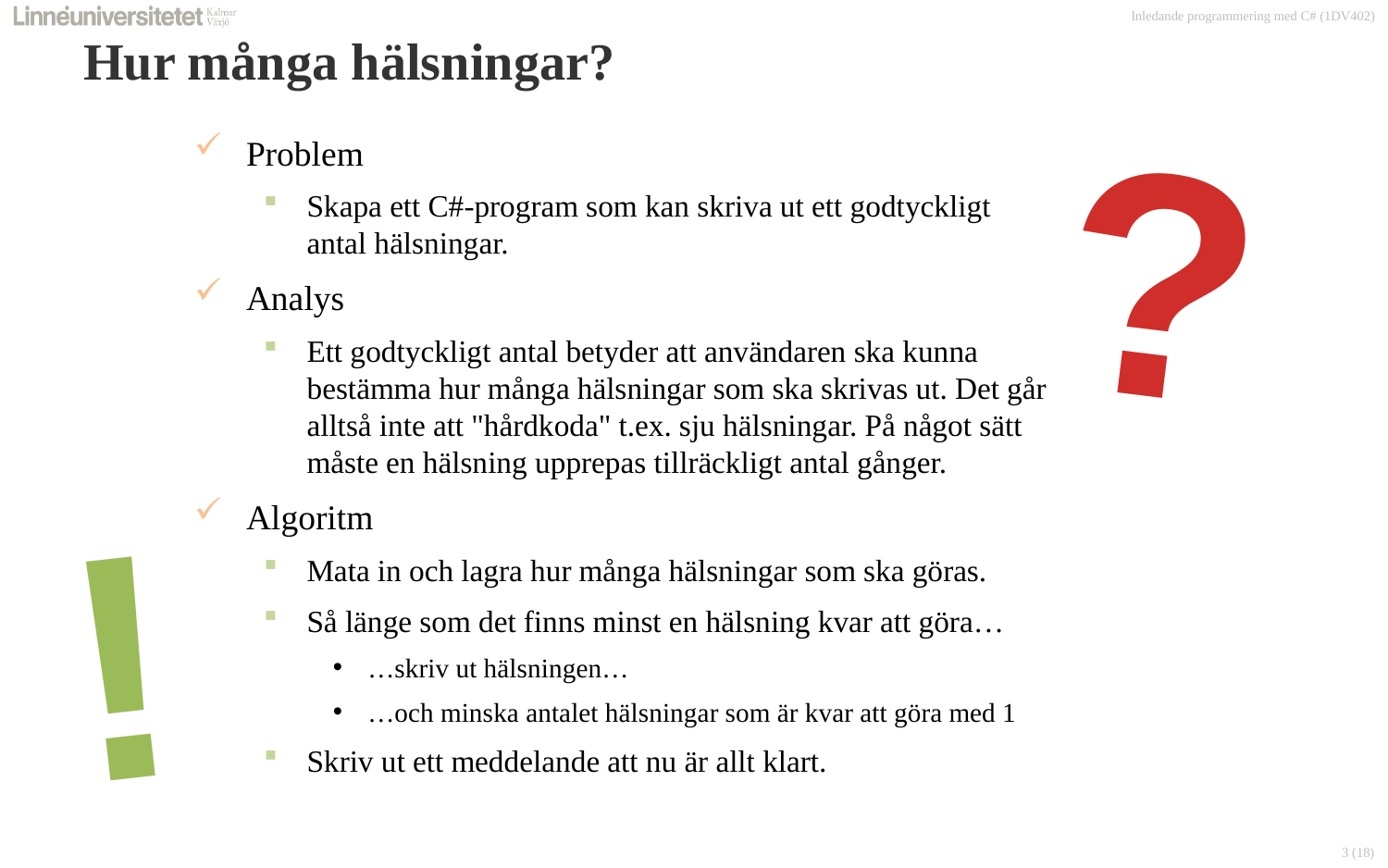

# Hur många hälsningar?
?
Problem
Skapa ett C#-program som kan skriva ut ett godtyckligt
antal hälsningar.
Analys
Ett godtyckligt antal betyder att användaren ska kunna
bestämma hur många hälsningar som ska skrivas ut. Det går
alltså inte att "hårdkoda" t.ex. sju hälsningar. På något sätt
måste en hälsning upprepas tillräckligt antal gånger.
Algoritm
Mata in och lagra hur många hälsningar som ska göras.
Så länge som det finns minst en hälsning kvar att göra…
…skriv ut hälsningen…
…och minska antalet hälsningar som är kvar att göra med 1
Skriv ut ett meddelande att nu är allt klart.

!